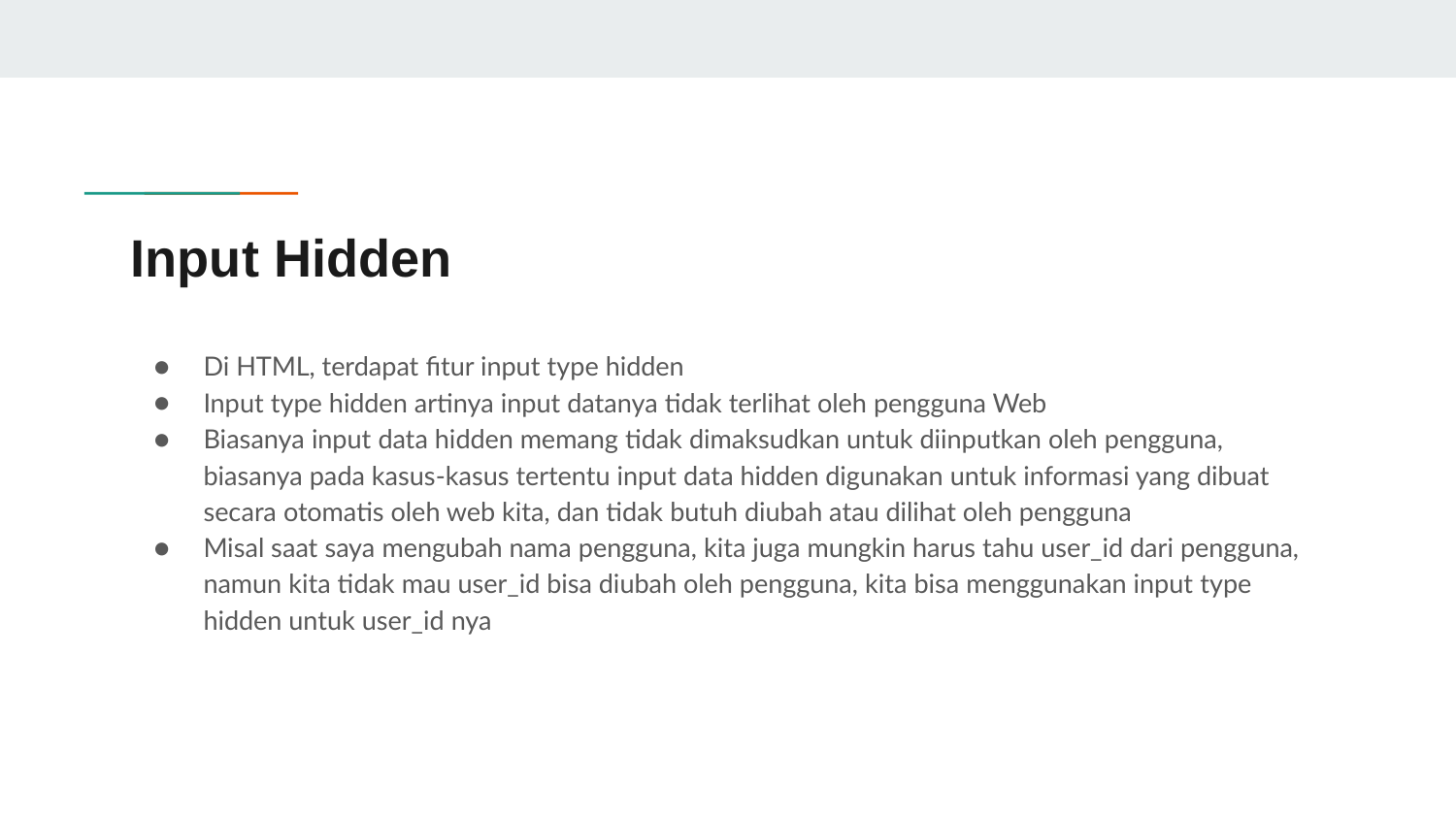

# Input Hidden
Di HTML, terdapat fitur input type hidden
Input type hidden artinya input datanya tidak terlihat oleh pengguna Web
Biasanya input data hidden memang tidak dimaksudkan untuk diinputkan oleh pengguna, biasanya pada kasus-kasus tertentu input data hidden digunakan untuk informasi yang dibuat secara otomatis oleh web kita, dan tidak butuh diubah atau dilihat oleh pengguna
Misal saat saya mengubah nama pengguna, kita juga mungkin harus tahu user_id dari pengguna, namun kita tidak mau user_id bisa diubah oleh pengguna, kita bisa menggunakan input type hidden untuk user_id nya